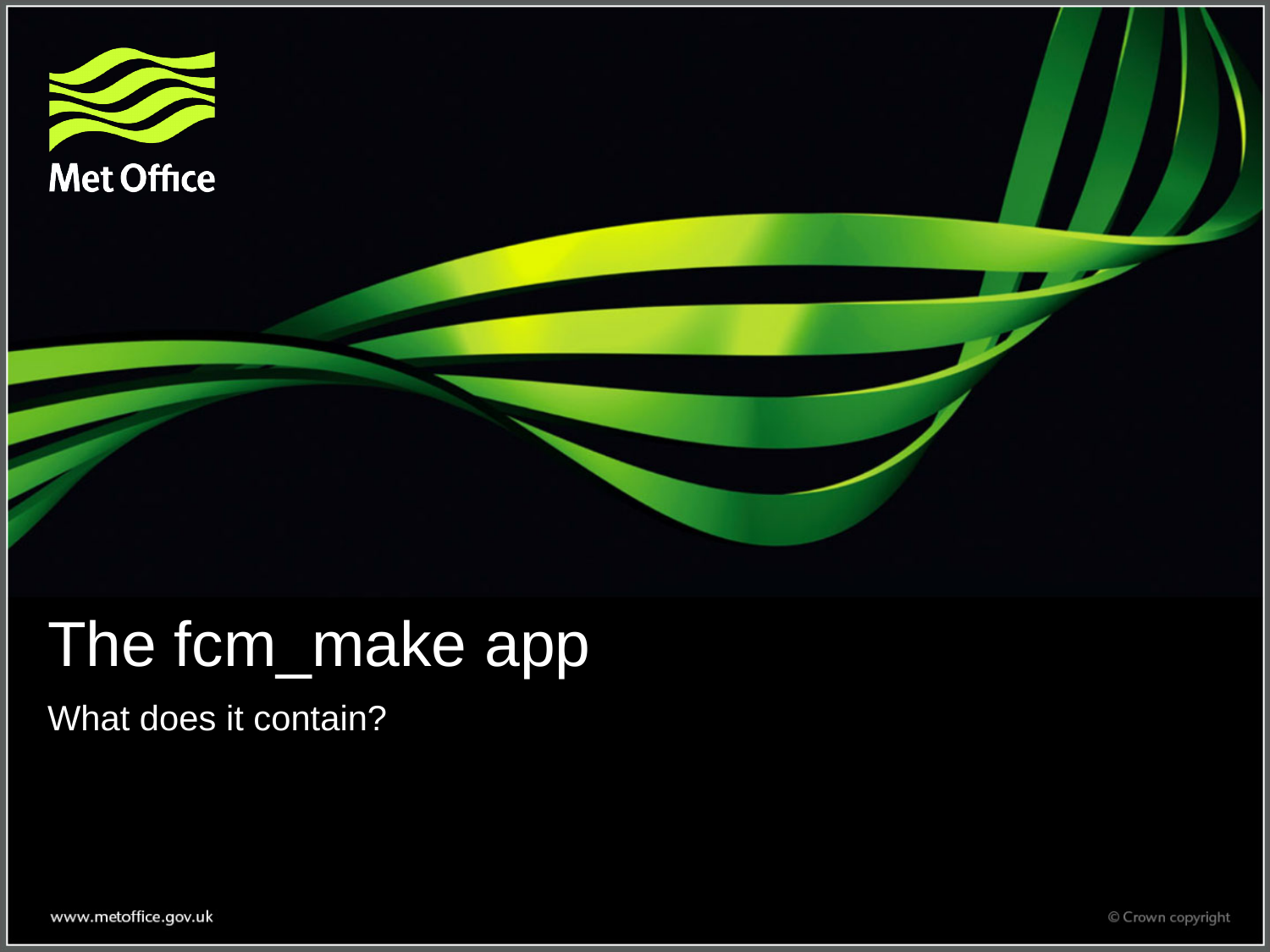

# The fcm_make app
What does it contain?